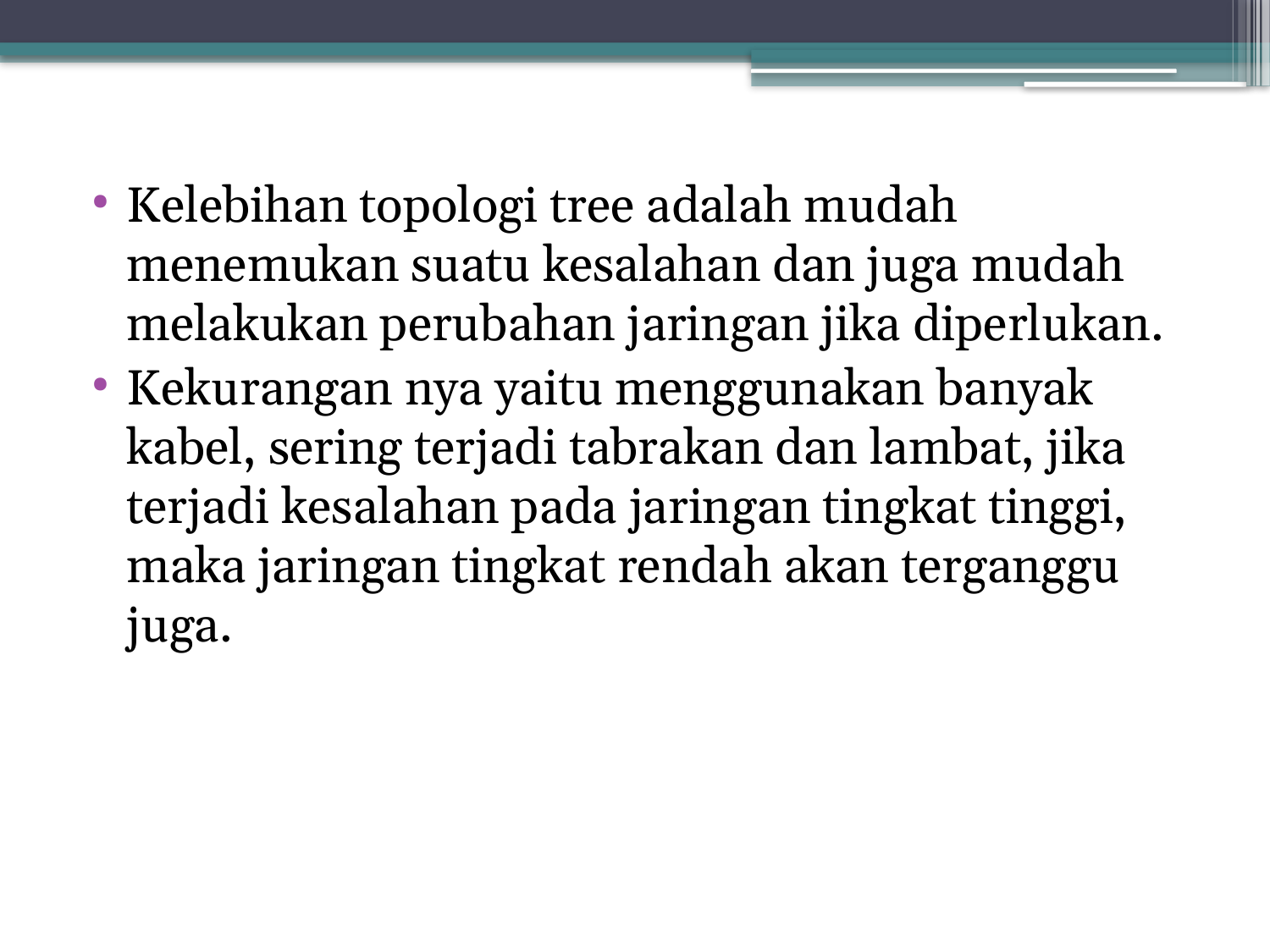

Kelebihan topologi tree adalah mudah menemukan suatu kesalahan dan juga mudah melakukan perubahan jaringan jika diperlukan.
Kekurangan nya yaitu menggunakan banyak kabel, sering terjadi tabrakan dan lambat, jika terjadi kesalahan pada jaringan tingkat tinggi, maka jaringan tingkat rendah akan terganggu juga.